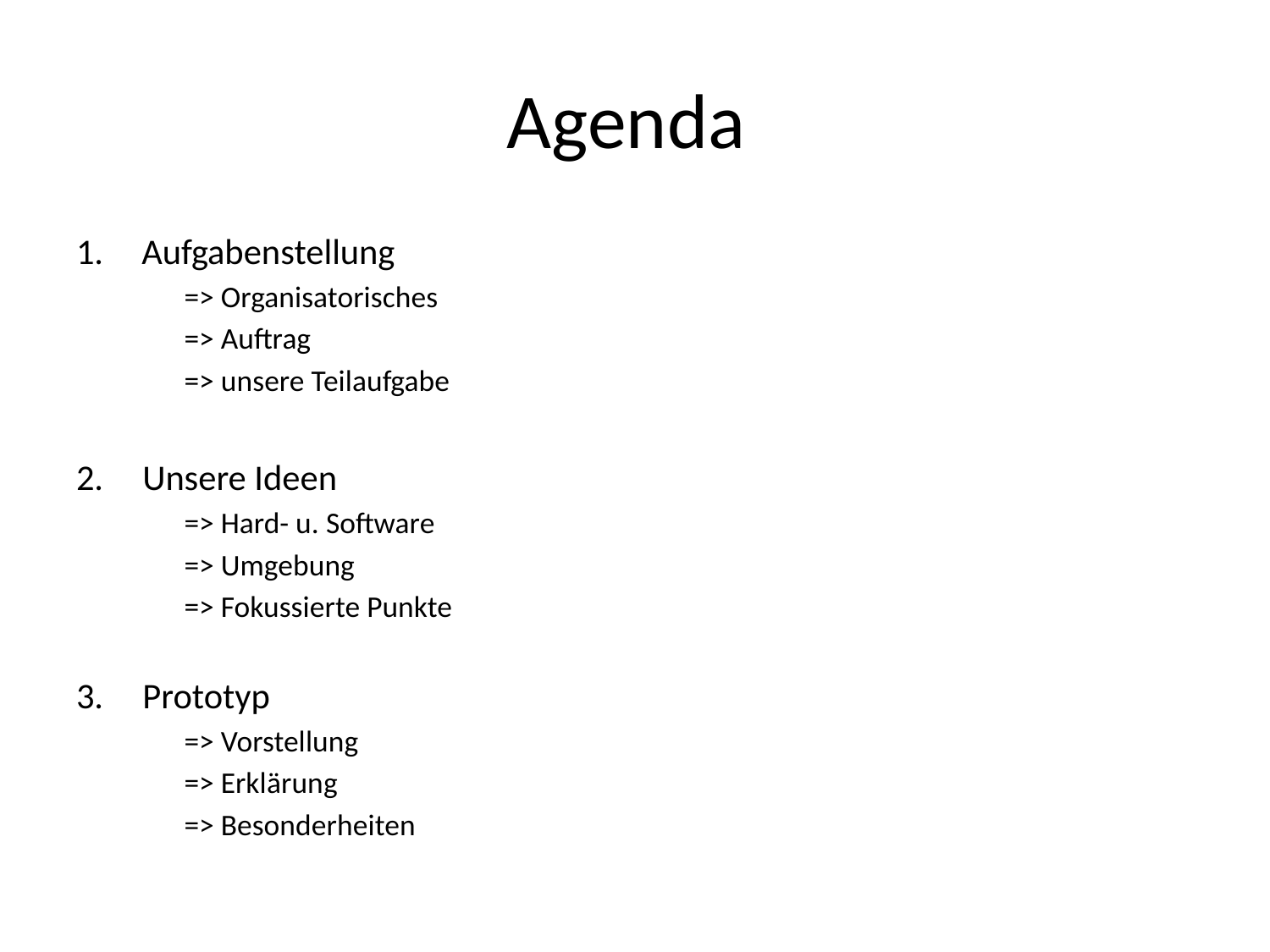

# Agenda
Aufgabenstellung
	=> Organisatorisches
	=> Auftrag
	=> unsere Teilaufgabe

 Unsere Ideen
	=> Hard- u. Software
	=> Umgebung
	=> Fokussierte Punkte

 Prototyp
 	=> Vorstellung
	=> Erklärung
	=> Besonderheiten